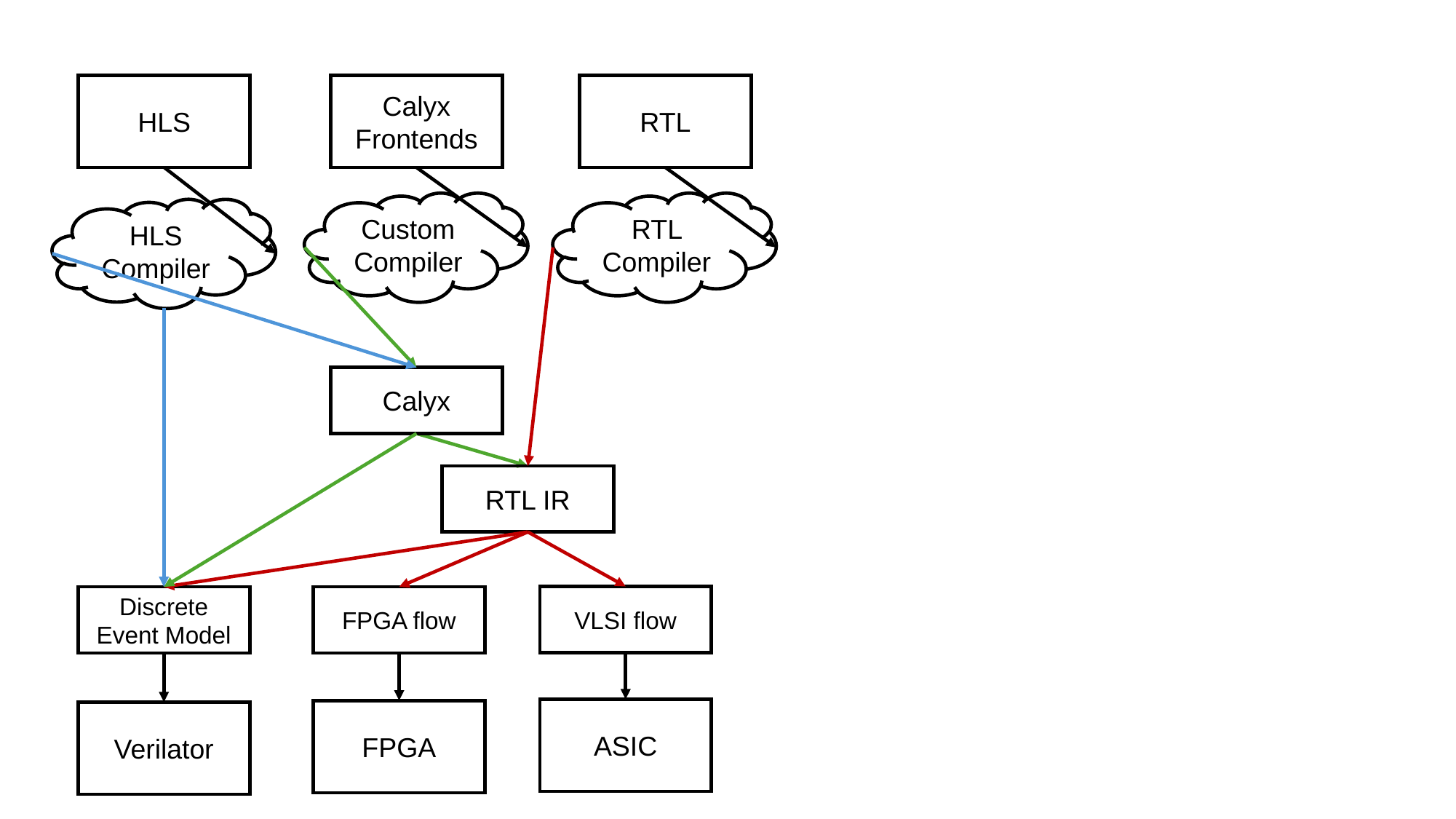

HLS
Calyx Frontends
RTL
Custom Compiler
RTL Compiler
HLS Compiler
Calyx
RTL IR
VLSI flow
Discrete
Event Model
FPGA flow
ASIC
FPGA
Verilator